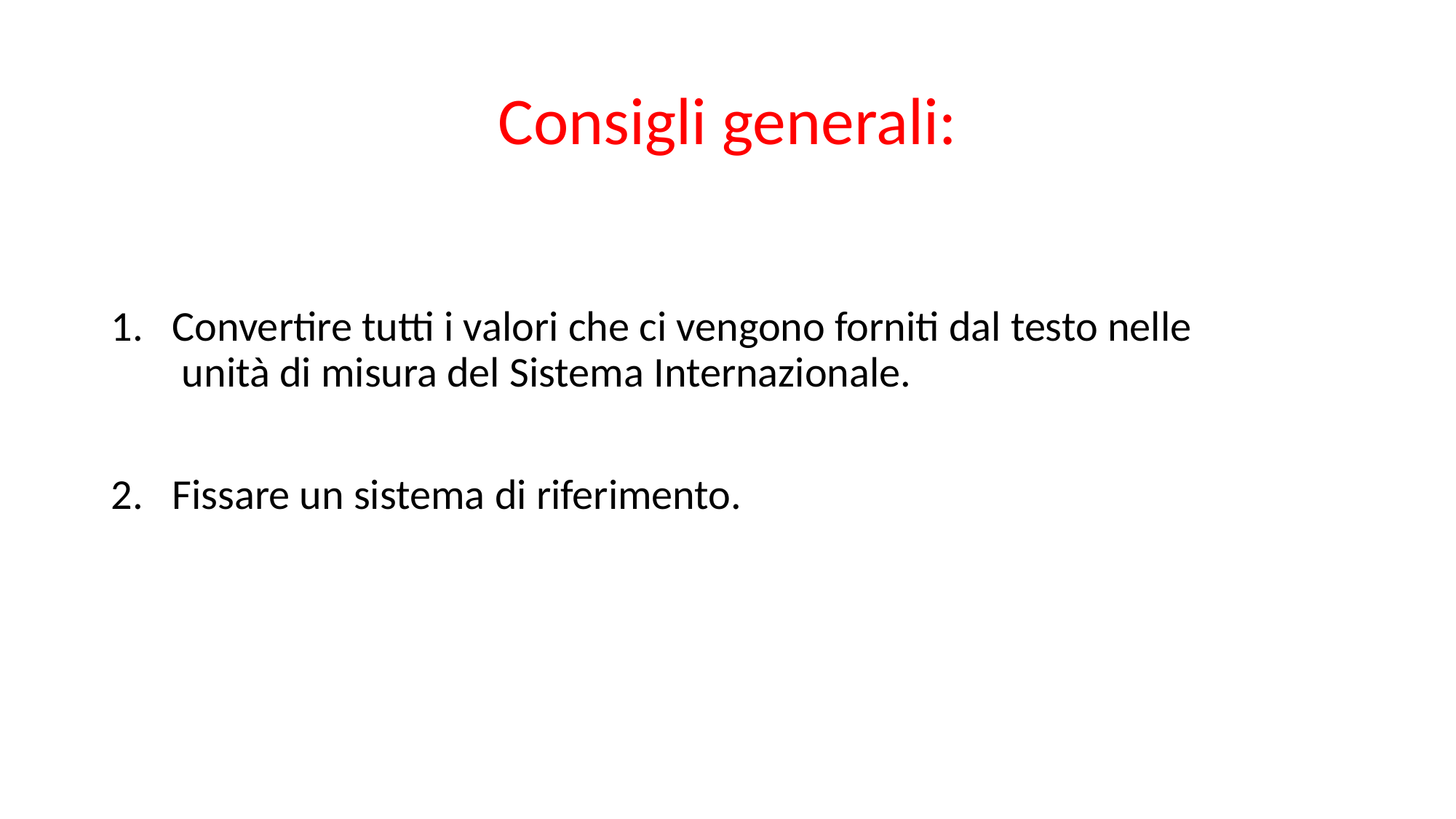

# Consigli generali:
Convertire tutti i valori che ci vengono forniti dal testo nelle                 unità di misura del Sistema Internazionale.

Fissare un sistema di riferimento.